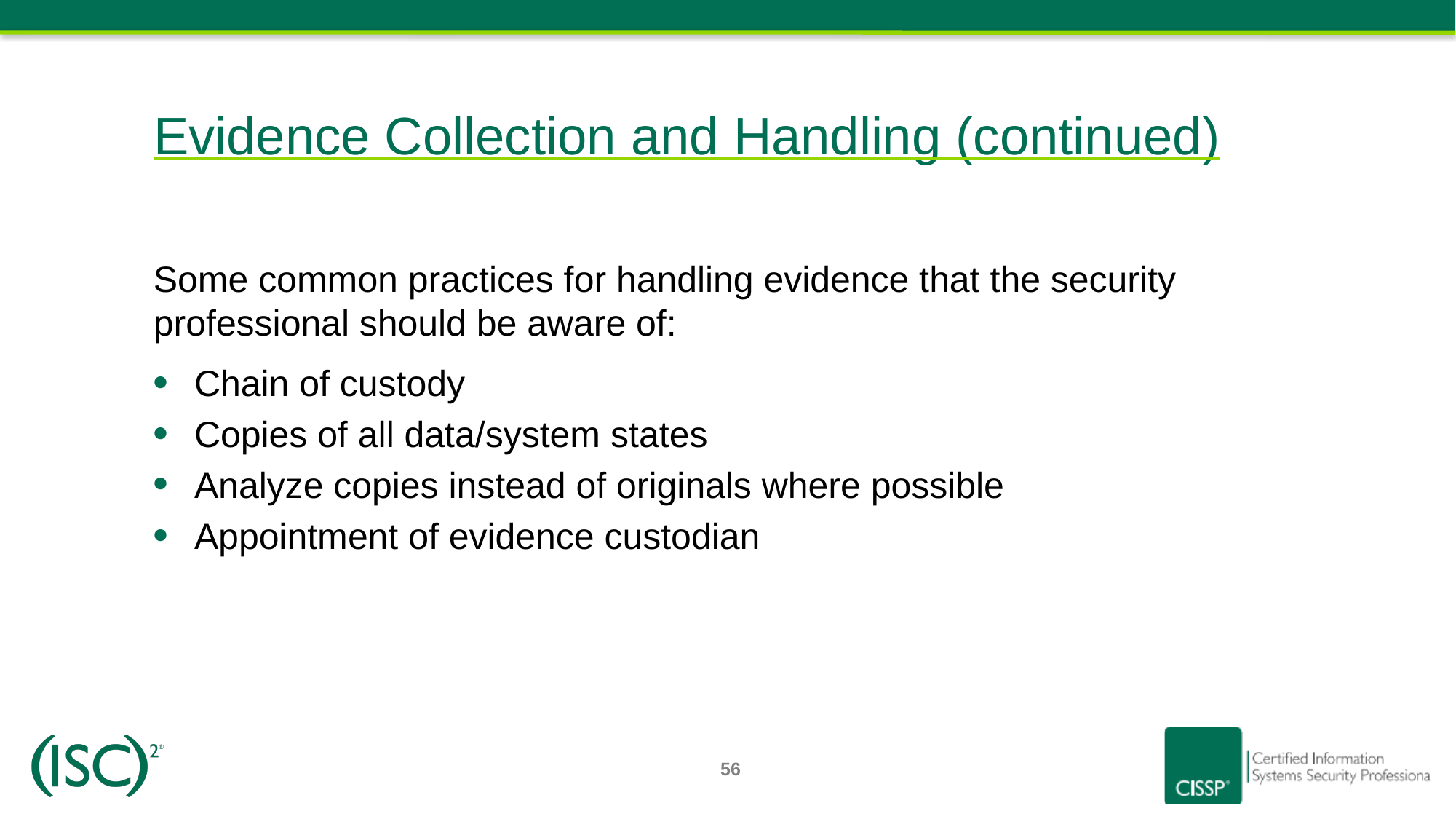

# Evidence Collection and Handling (continued)
Some common practices for handling evidence that the security professional should be aware of:
Chain of custody
Copies of all data/system states
Analyze copies instead of originals where possible
Appointment of evidence custodian